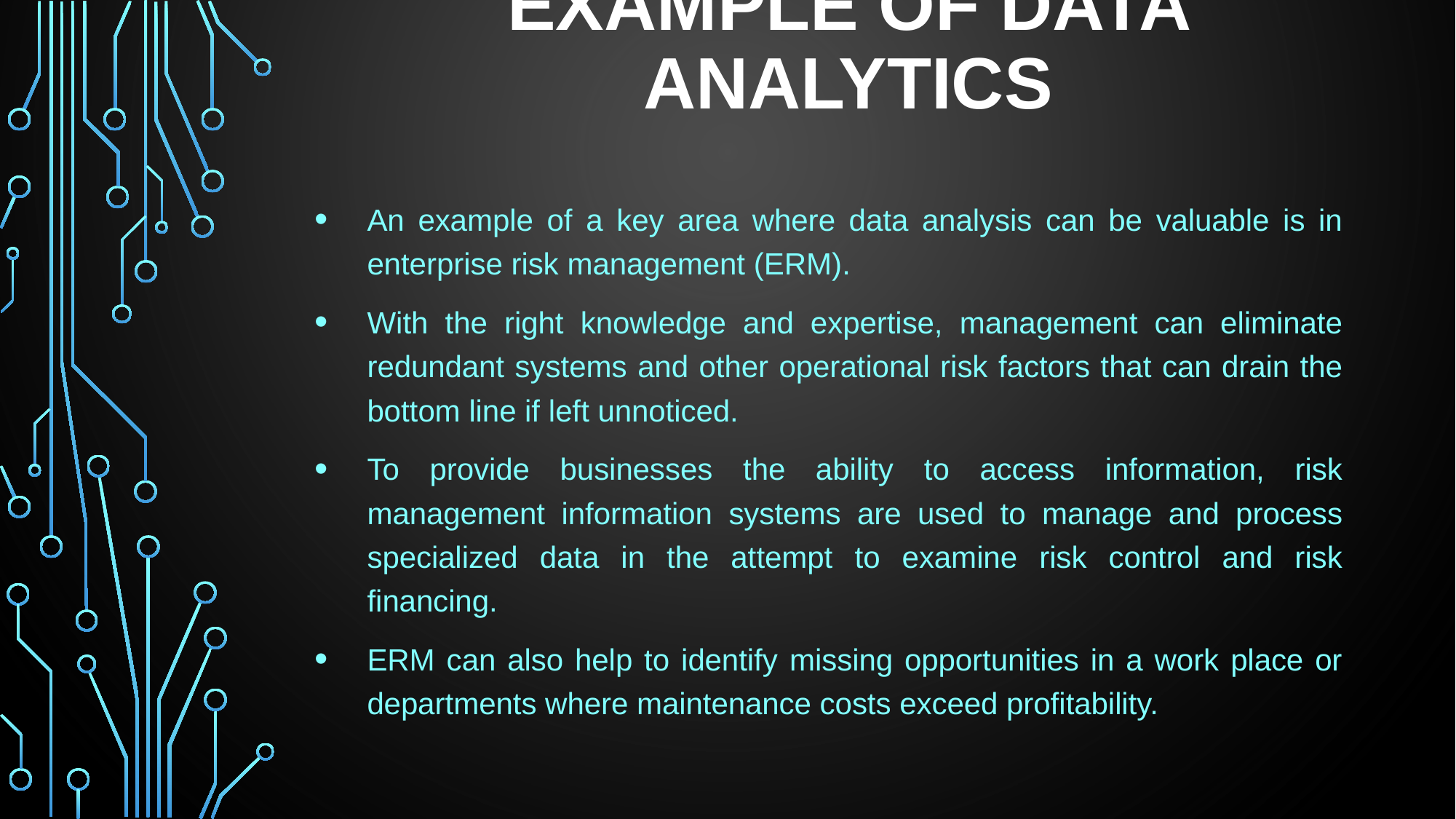

# EXAMPLE OF DATA ANALYTICS
An example of a key area where data analysis can be valuable is in enterprise risk management (ERM).
With the right knowledge and expertise, management can eliminate redundant systems and other operational risk factors that can drain the bottom line if left unnoticed.
To provide businesses the ability to access information, risk management information systems are used to manage and process specialized data in the attempt to examine risk control and risk financing.
ERM can also help to identify missing opportunities in a work place or departments where maintenance costs exceed profitability.